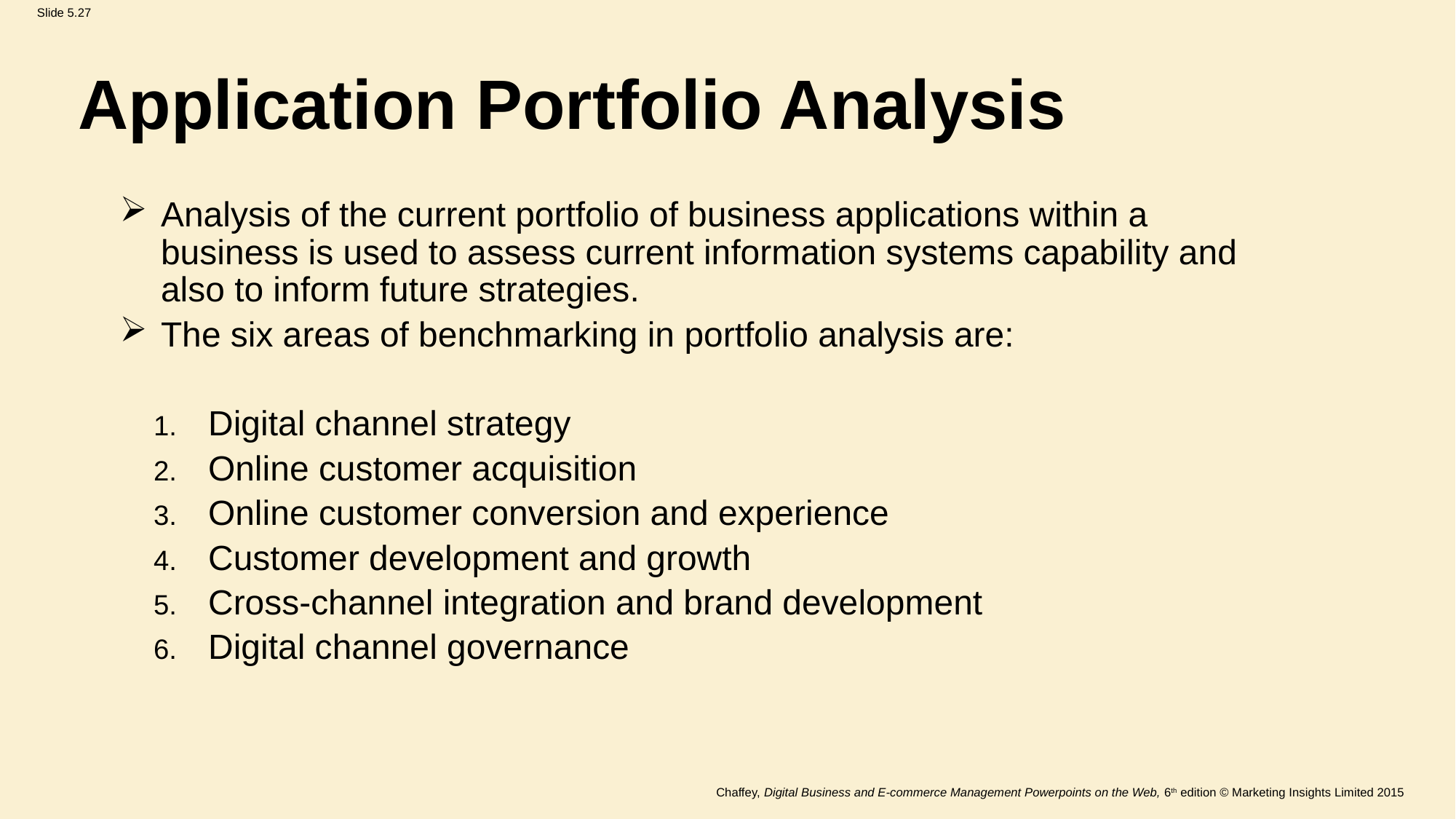

# Application Portfolio Analysis
Analysis of the current portfolio of business applications within a business is used to assess current information systems capability and also to inform future strategies.
The six areas of benchmarking in portfolio analysis are:

Digital channel strategy
Online customer acquisition
Online customer conversion and experience
Customer development and growth
Cross-channel integration and brand development
Digital channel governance